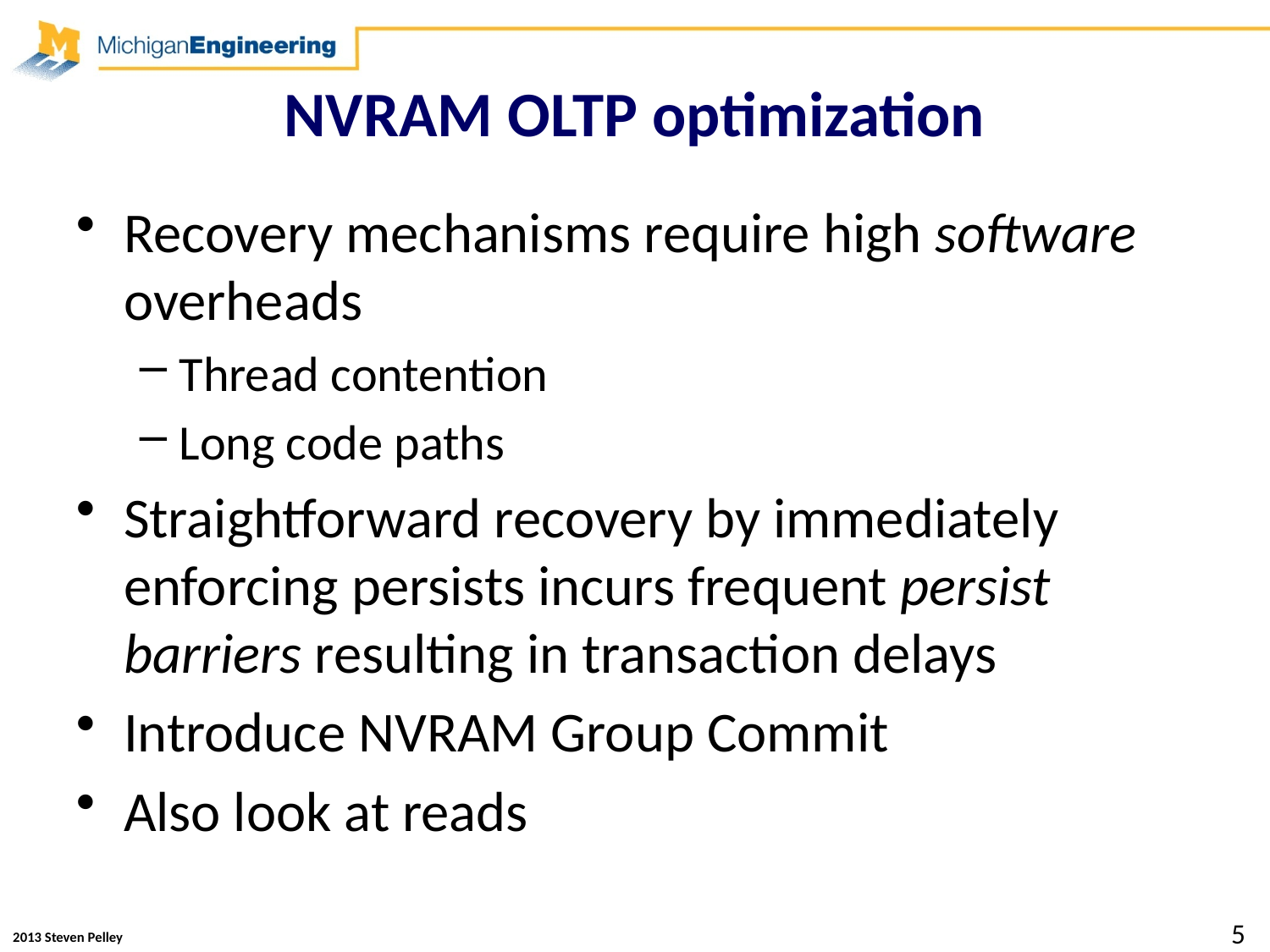

# NVRAM OLTP optimization
Recovery mechanisms require high software overheads
Thread contention
Long code paths
Straightforward recovery by immediately enforcing persists incurs frequent persist barriers resulting in transaction delays
Introduce NVRAM Group Commit
Also look at reads
5